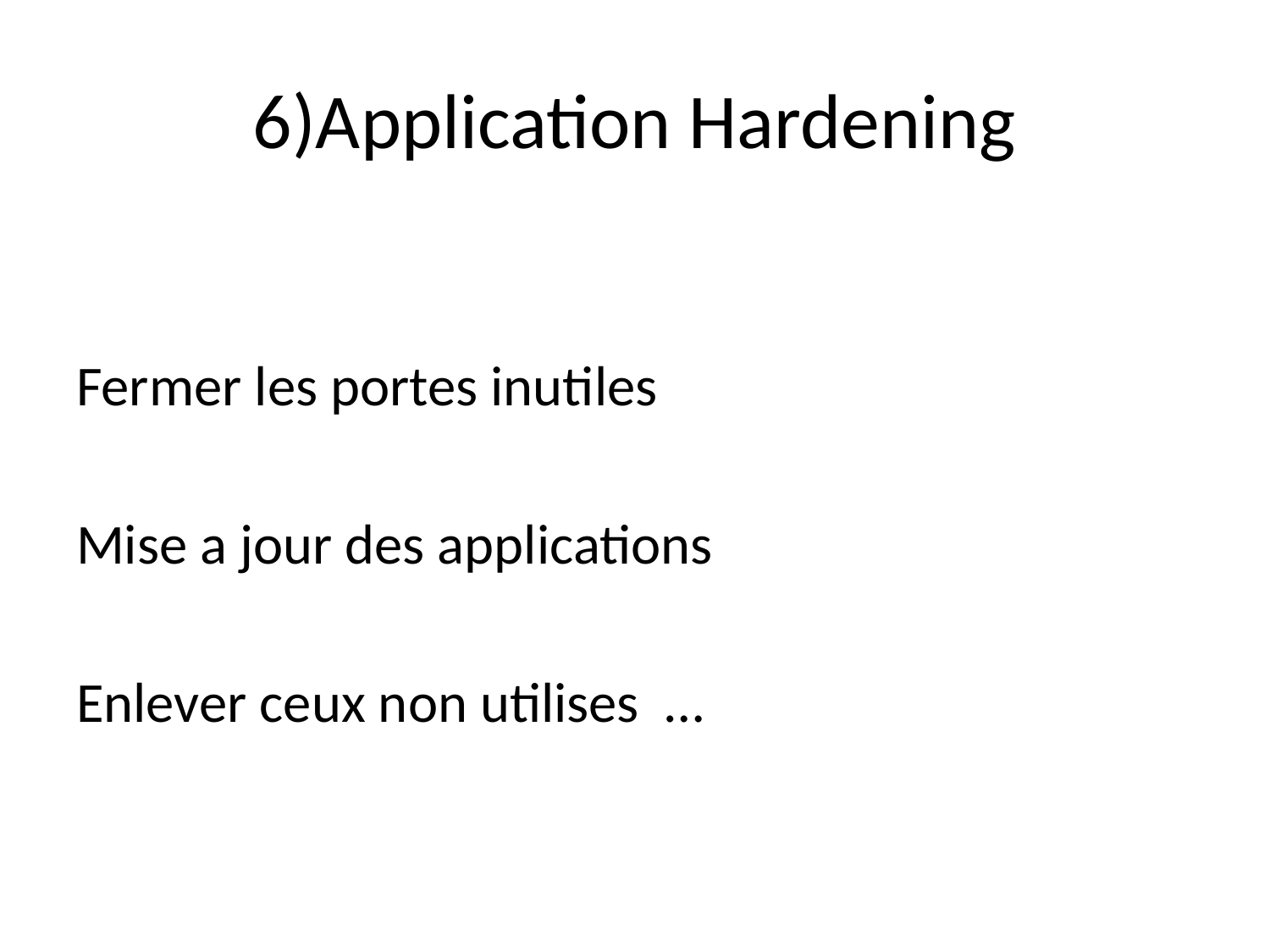

# 6)Application Hardening

Fermer les portes inutiles

Mise a jour des applications

Enlever ceux non utilises  …